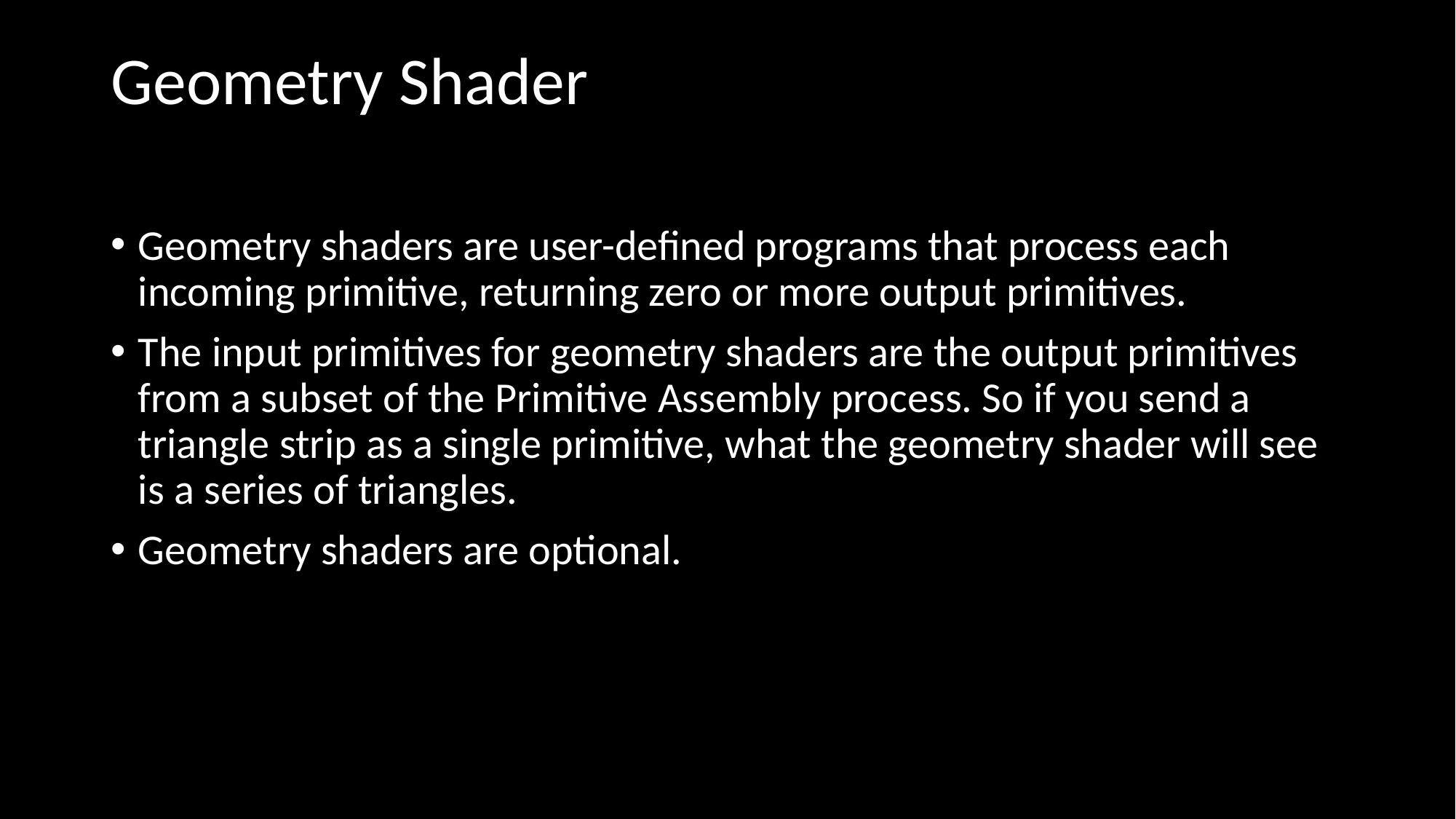

# Geometry Shader
Geometry shaders are user-defined programs that process each incoming primitive, returning zero or more output primitives.
The input primitives for geometry shaders are the output primitives from a subset of the Primitive Assembly process. So if you send a triangle strip as a single primitive, what the geometry shader will see is a series of triangles.
Geometry shaders are optional.